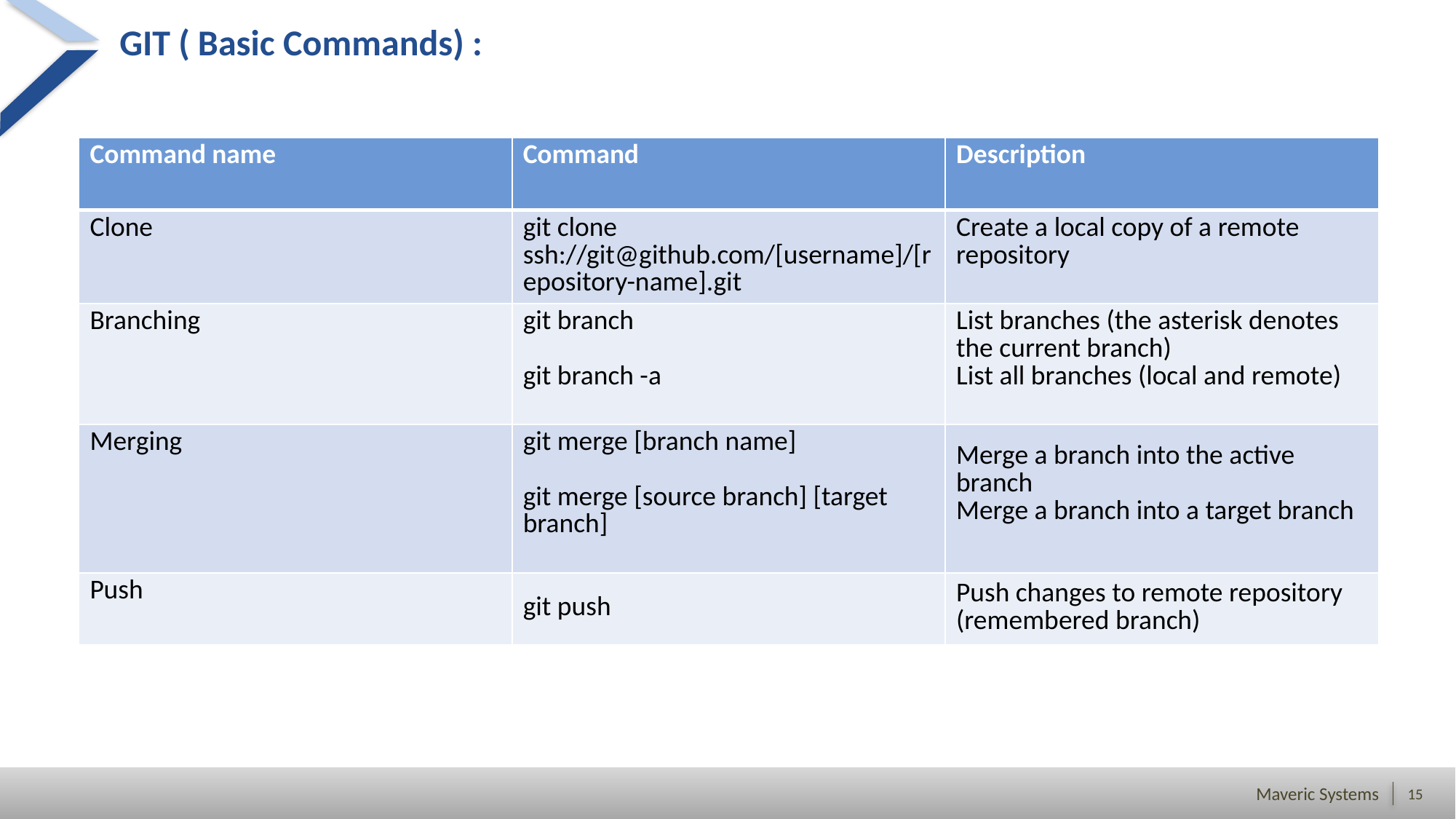

# GIT ( Basic Commands) :
| Command name | Command | Description |
| --- | --- | --- |
| Clone | git clone ssh://git@github.com/[username]/[repository-name].git | Create a local copy of a remote repository |
| Branching | git branch git branch -a | List branches (the asterisk denotes the current branch) List all branches (local and remote) |
| Merging | git merge [branch name] git merge [source branch] [target branch] | Merge a branch into the active branch Merge a branch into a target branch |
| Push | git push | Push changes to remote repository (remembered branch) |